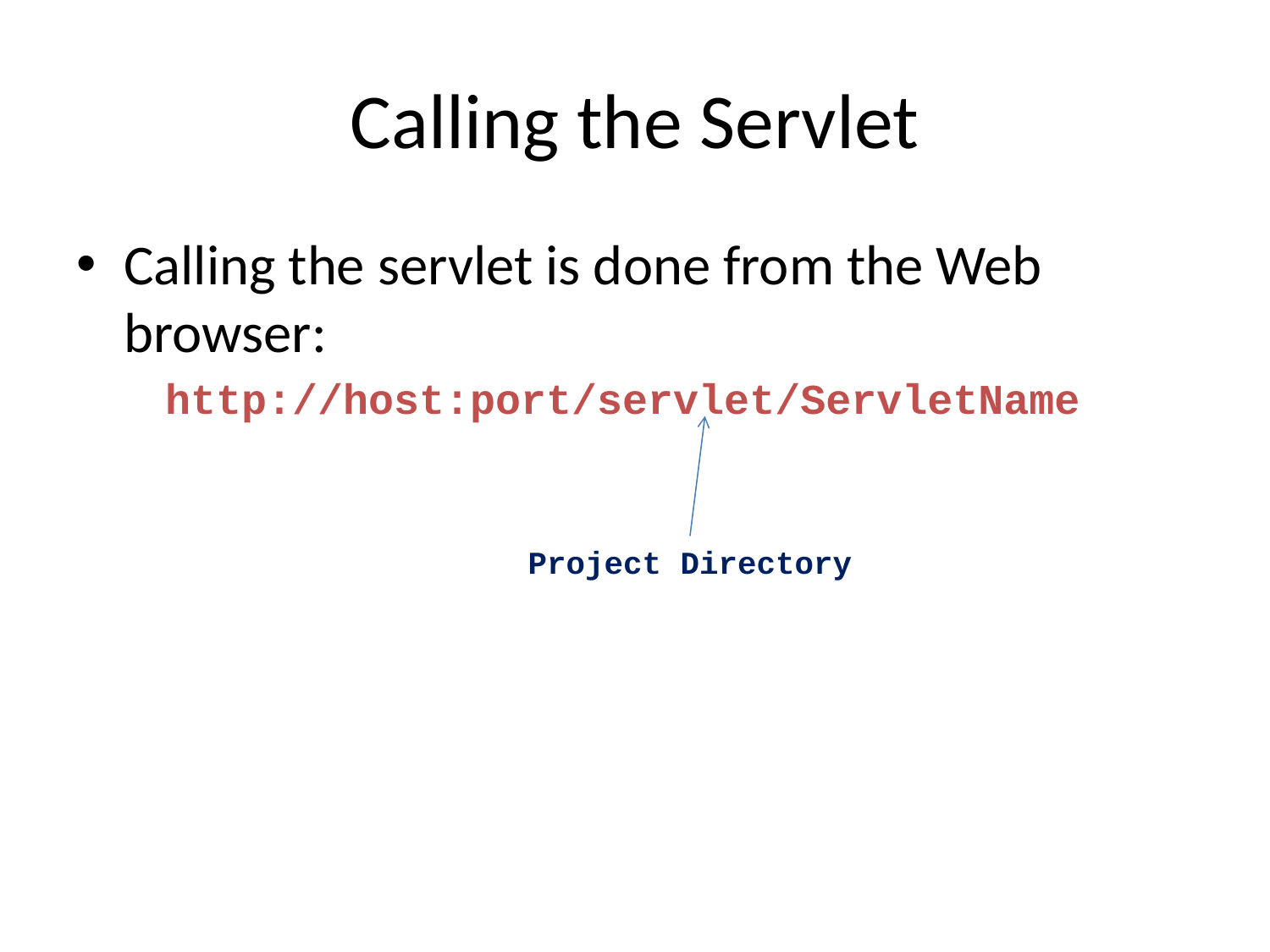

# Calling the Servlet
Calling the servlet is done from the Web browser:
http://host:port/servlet/ServletName
Project Directory